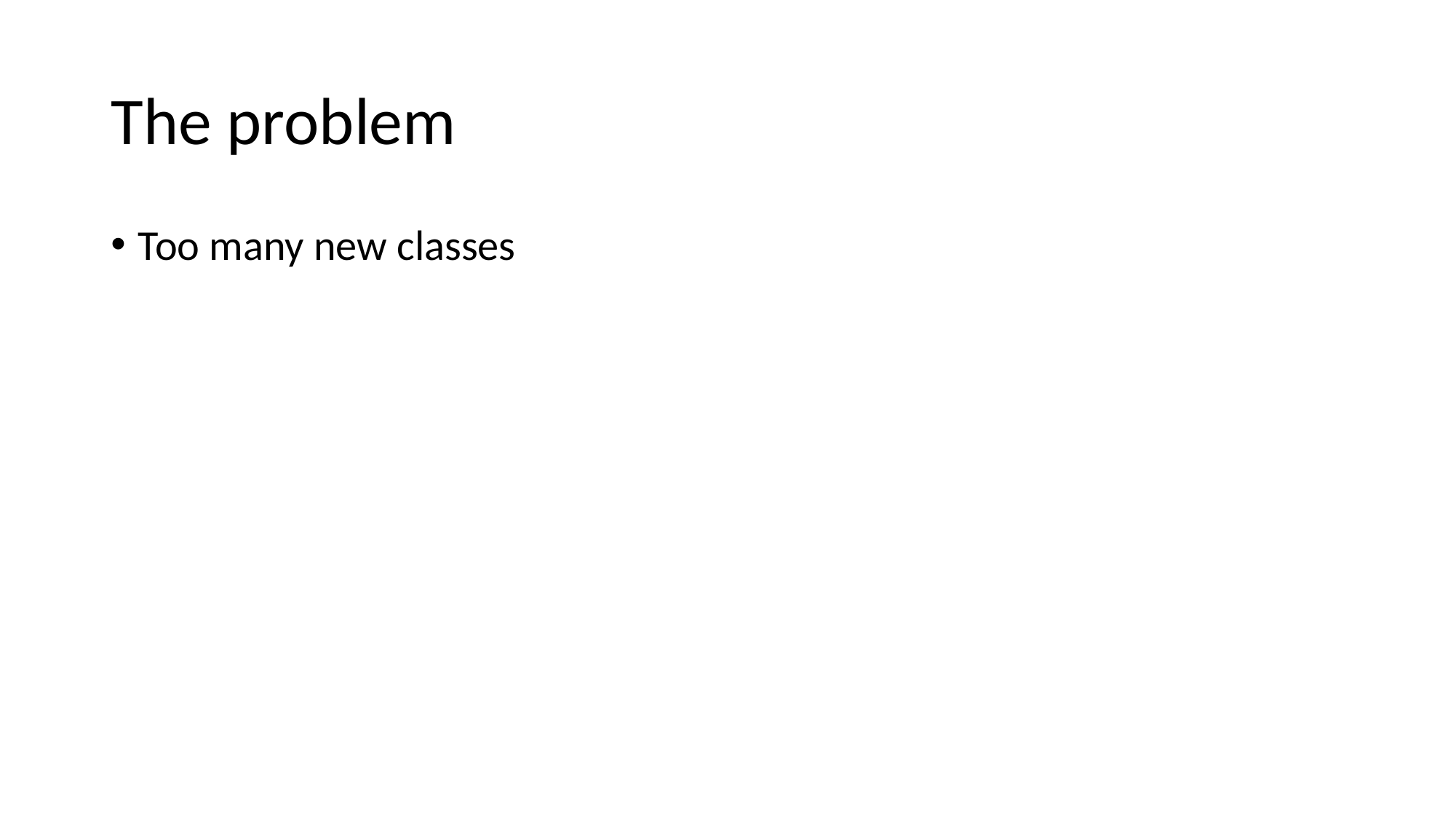

# The problem
Too many new classes